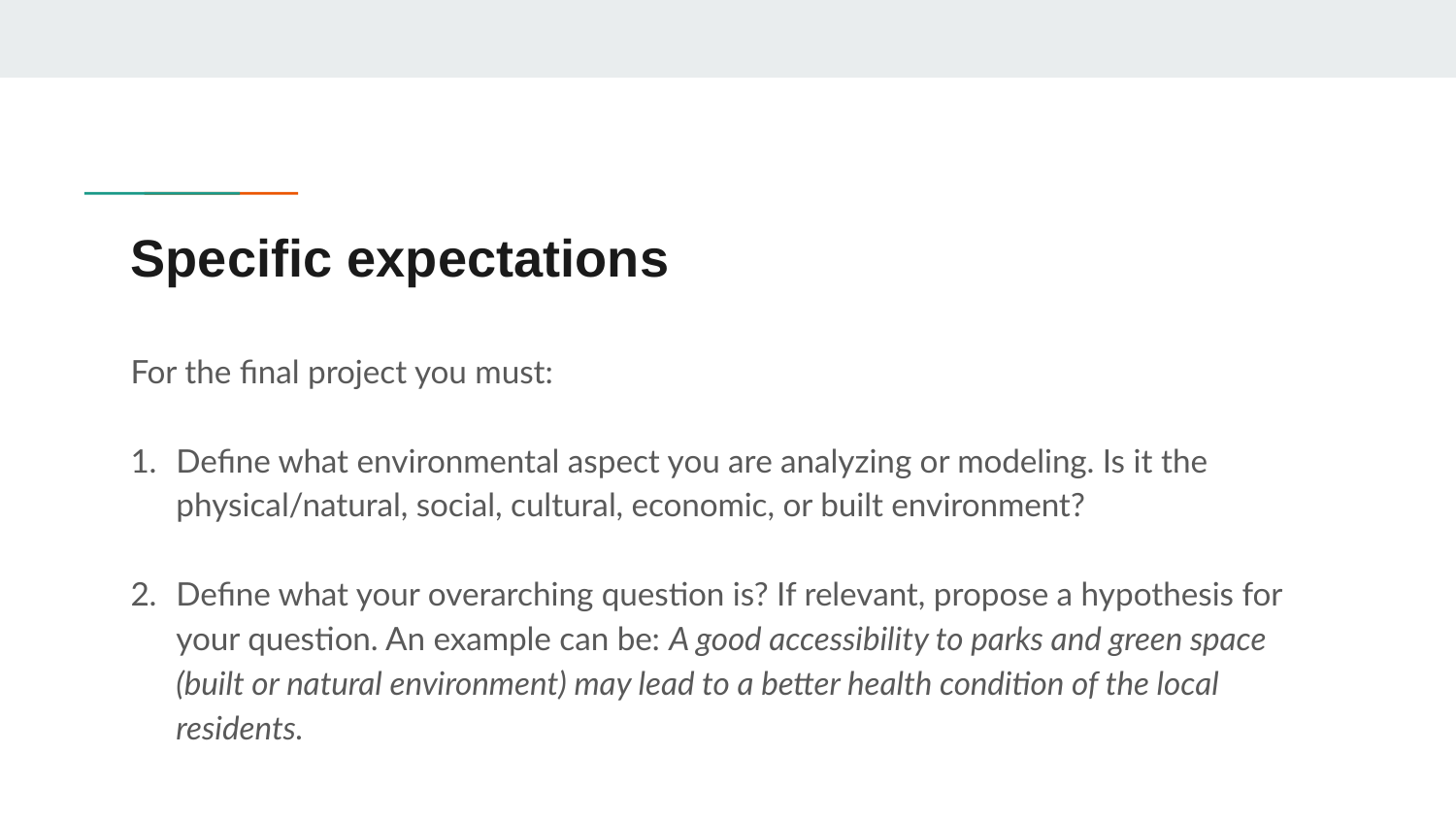

# Specific expectations
For the final project you must:

Define what environmental aspect you are analyzing or modeling. Is it the physical/natural, social, cultural, economic, or built environment?

Define what your overarching question is? If relevant, propose a hypothesis for your question. An example can be: A good accessibility to parks and green space (built or natural environment) may lead to a better health condition of the local residents.